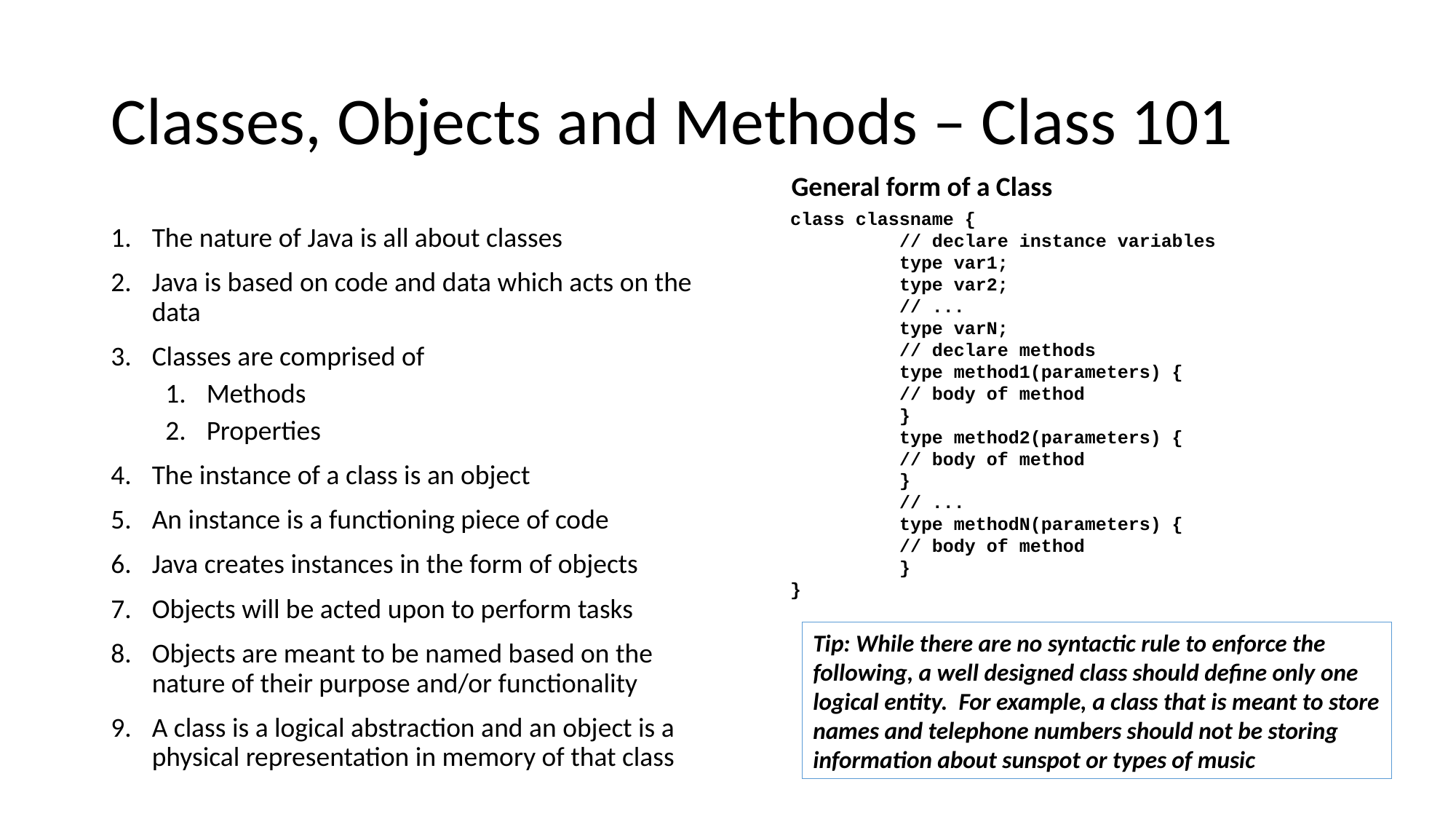

# Classes, Objects and Methods – Class 101
General form of a Class
class classname {
	// declare instance variables
	type var1;
	type var2;
	// ...
	type varN;
	// declare methods
	type method1(parameters) {
	// body of method
	}
	type method2(parameters) {
	// body of method
	}
	// ...
	type methodN(parameters) {
	// body of method
	}
}
The nature of Java is all about classes
Java is based on code and data which acts on the data
Classes are comprised of
Methods
Properties
The instance of a class is an object
An instance is a functioning piece of code
Java creates instances in the form of objects
Objects will be acted upon to perform tasks
Objects are meant to be named based on the nature of their purpose and/or functionality
A class is a logical abstraction and an object is a physical representation in memory of that class

Tip: While there are no syntactic rule to enforce the following, a well designed class should define only one logical entity.  For example, a class that is meant to store names and telephone numbers should not be storing information about sunspot or types of music